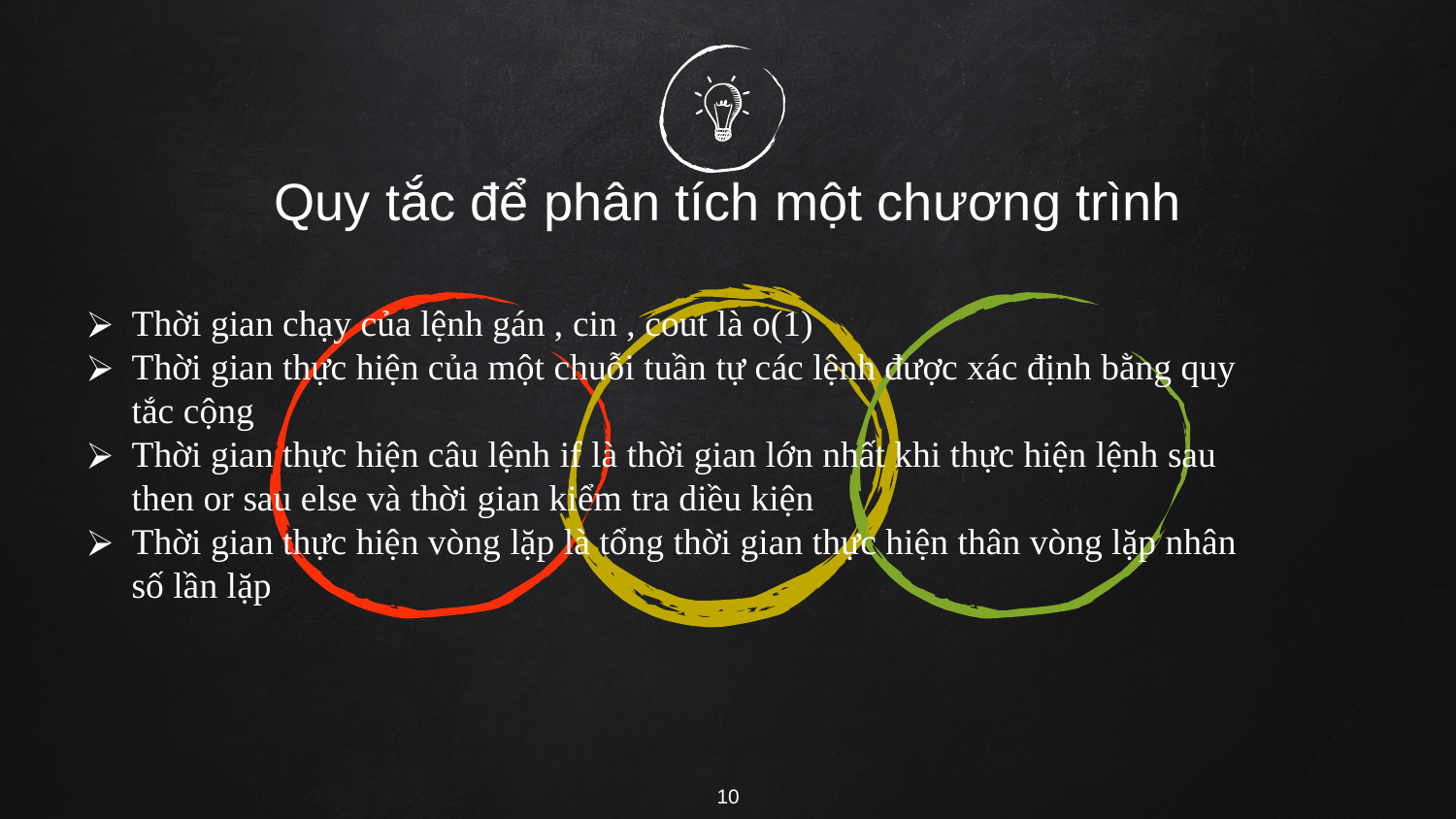

# Quy tắc để phân tích một chương trình

Thời gian chạy của lệnh gán , cin , cout là o(1)
Thời gian thực hiện của một chuỗi tuần tự các lệnh được xác định bằng quy tắc cộng
Thời gian thực hiện câu lệnh if là thời gian lớn nhất khi thực hiện lệnh sau then or sau else và thời gian kiểm tra diều kiện
Thời gian thực hiện vòng lặp là tổng thời gian thực hiện thân vòng lặp nhân số lần lặp

10